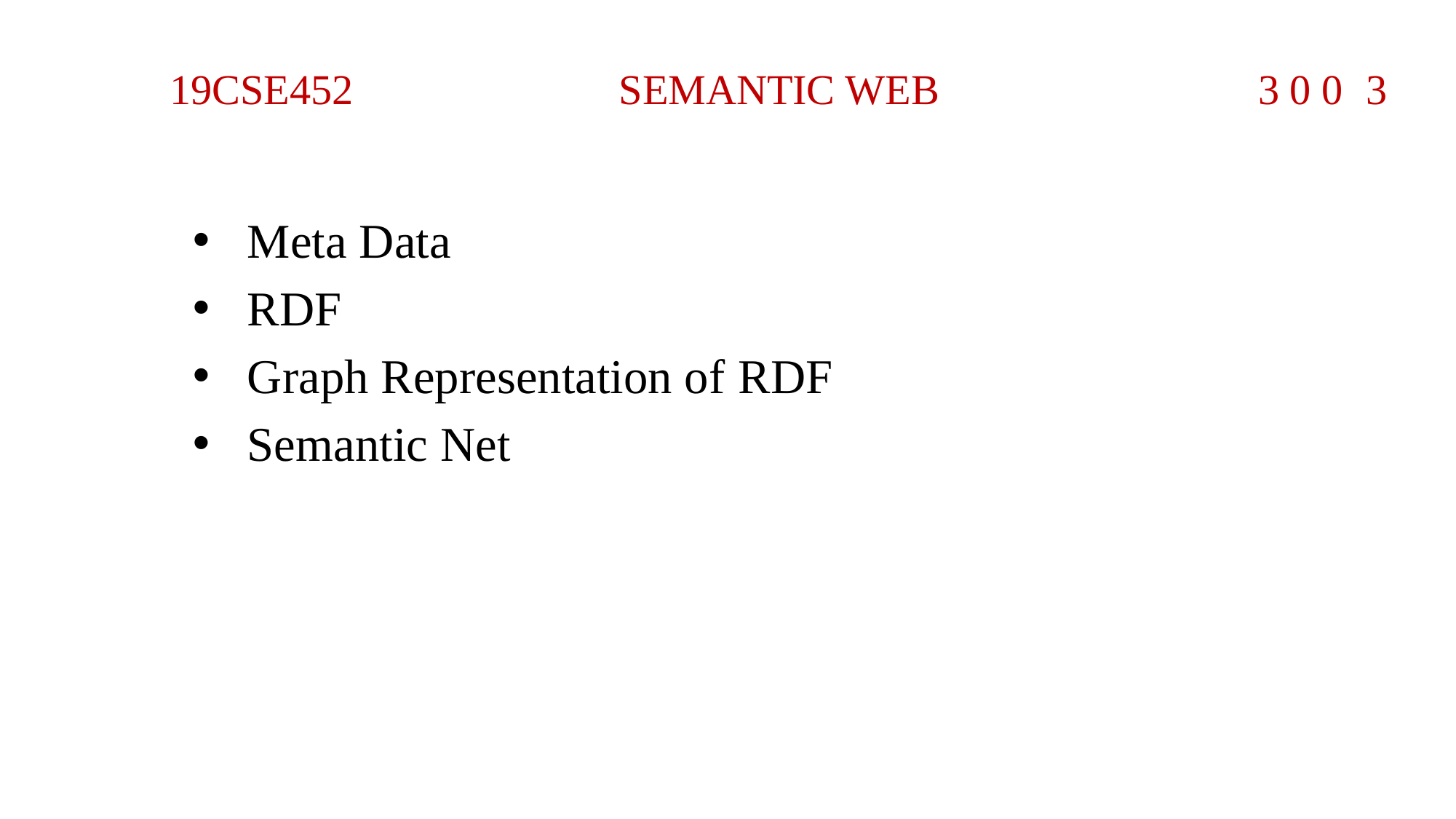

19CSE452
SEMANTIC WEB
3 0 0	3
Meta Data
RDF
Graph Representation of RDF
Semantic Net